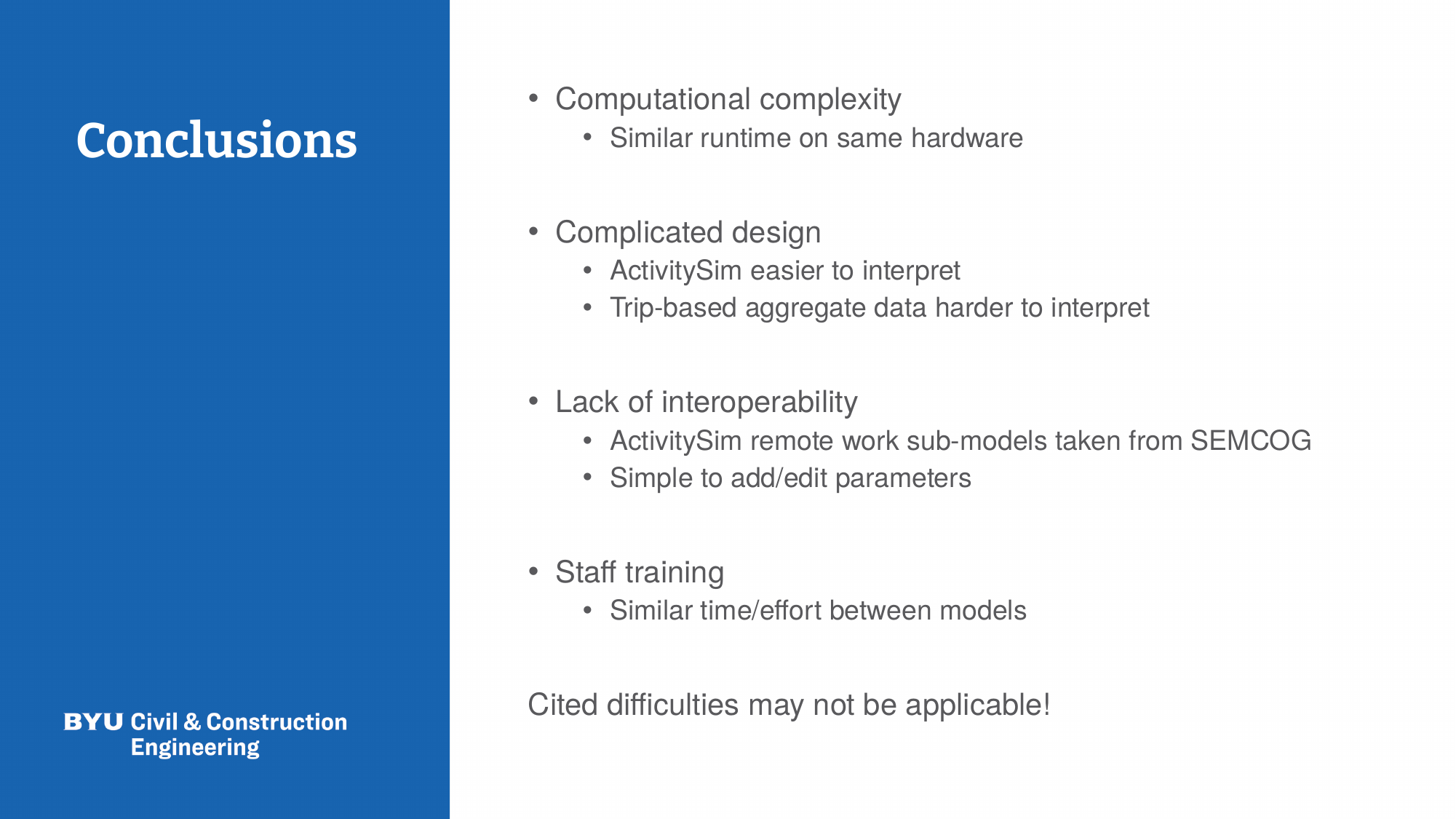

Computational complexity
Similar runtime on same hardware

Complicated design
ActivitySim easier to interpret
Trip-based aggregate data harder to interpret

Lack of interoperability
ActivitySim remote work sub-models taken from SEMCOG
Simple to add/edit parameters

Staff training
Similar time/effort between models

Cited difficulties may not be applicable!

# Conclusions